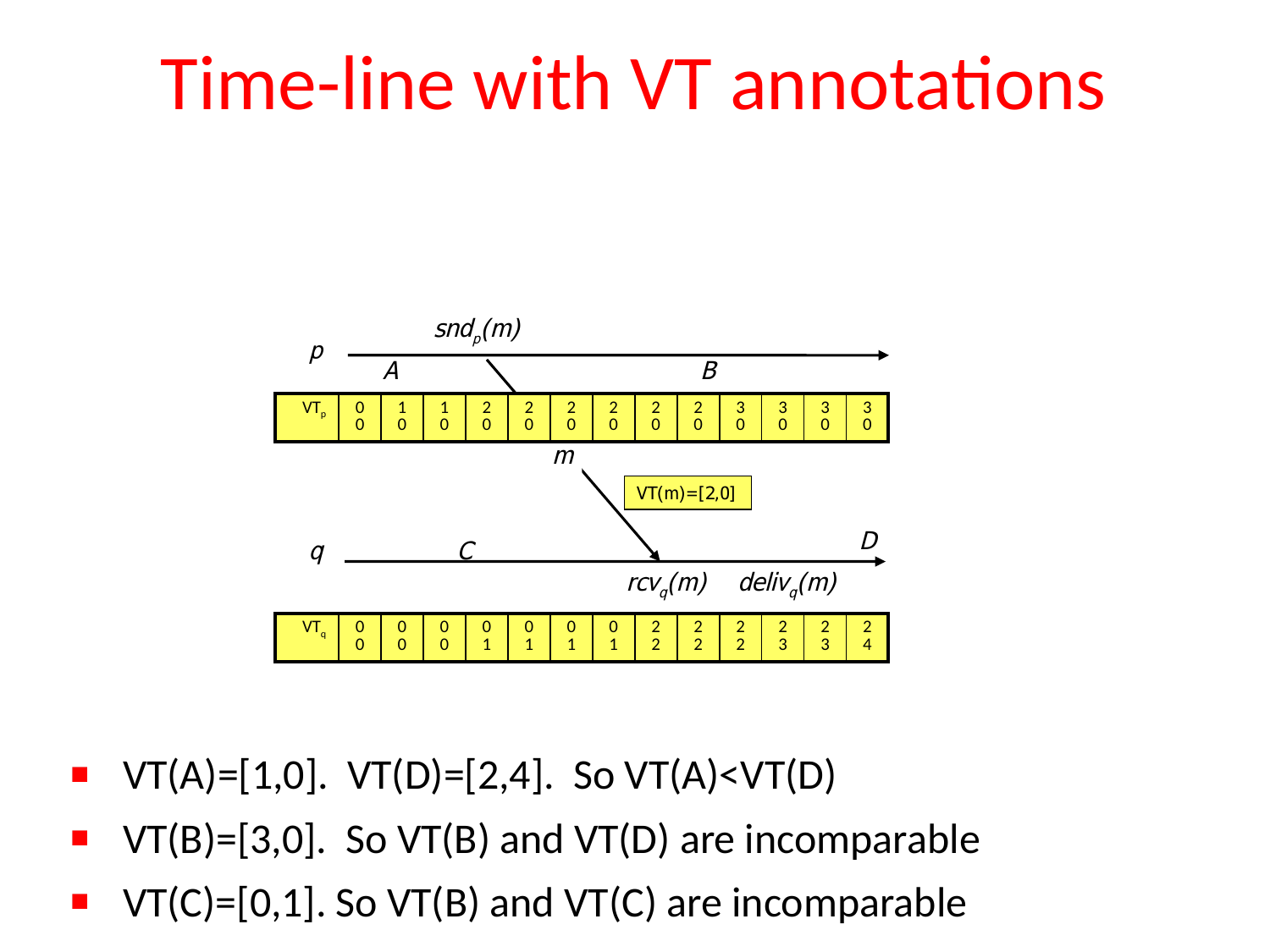

# Time-line with VT annotations
sndp(m)
p
A
B

| VTp | 0 0 | 1 0 | 1 0 | 2 0 | 2 0 | 2 0 | 2 0 | 2 0 | 2 0 | 3 0 | 30 | 3 0 | 3 0 |
| --- | --- | --- | --- | --- | --- | --- | --- | --- | --- | --- | --- | --- | --- |
m
VT(m)=[2,0]
D
q
C
rcvq(m)    delivq(m)

| VTq | 0 0 | 0 0 | 0 0 | 0 1 | 0 1 | 0 1 | 0 1 | 2 2 | 2 2 | 2 2 | 23 | 2 3 | 2 4 |
| --- | --- | --- | --- | --- | --- | --- | --- | --- | --- | --- | --- | --- | --- |
VT(A)=[1,0].  VT(D)=[2,4].  So VT(A)<VT(D)
VT(B)=[3,0].  So VT(B) and VT(D) are incomparable
VT(C)=[0,1]. So VT(B) and VT(C) are incomparable